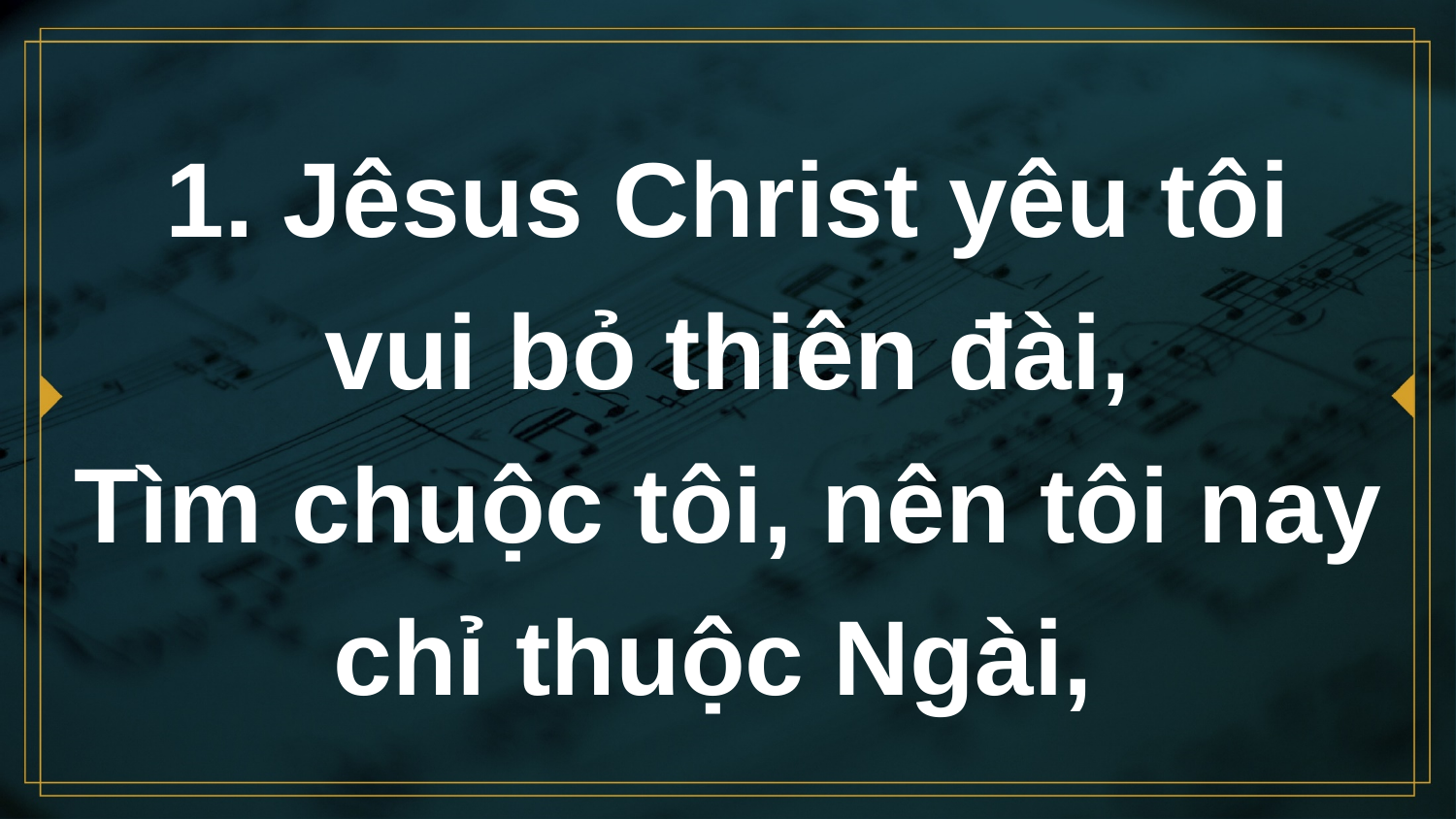

# 1. Jêsus Christ yêu tôi vui bỏ thiên đài, Tìm chuộc tôi, nên tôi nay chỉ thuộc Ngài,